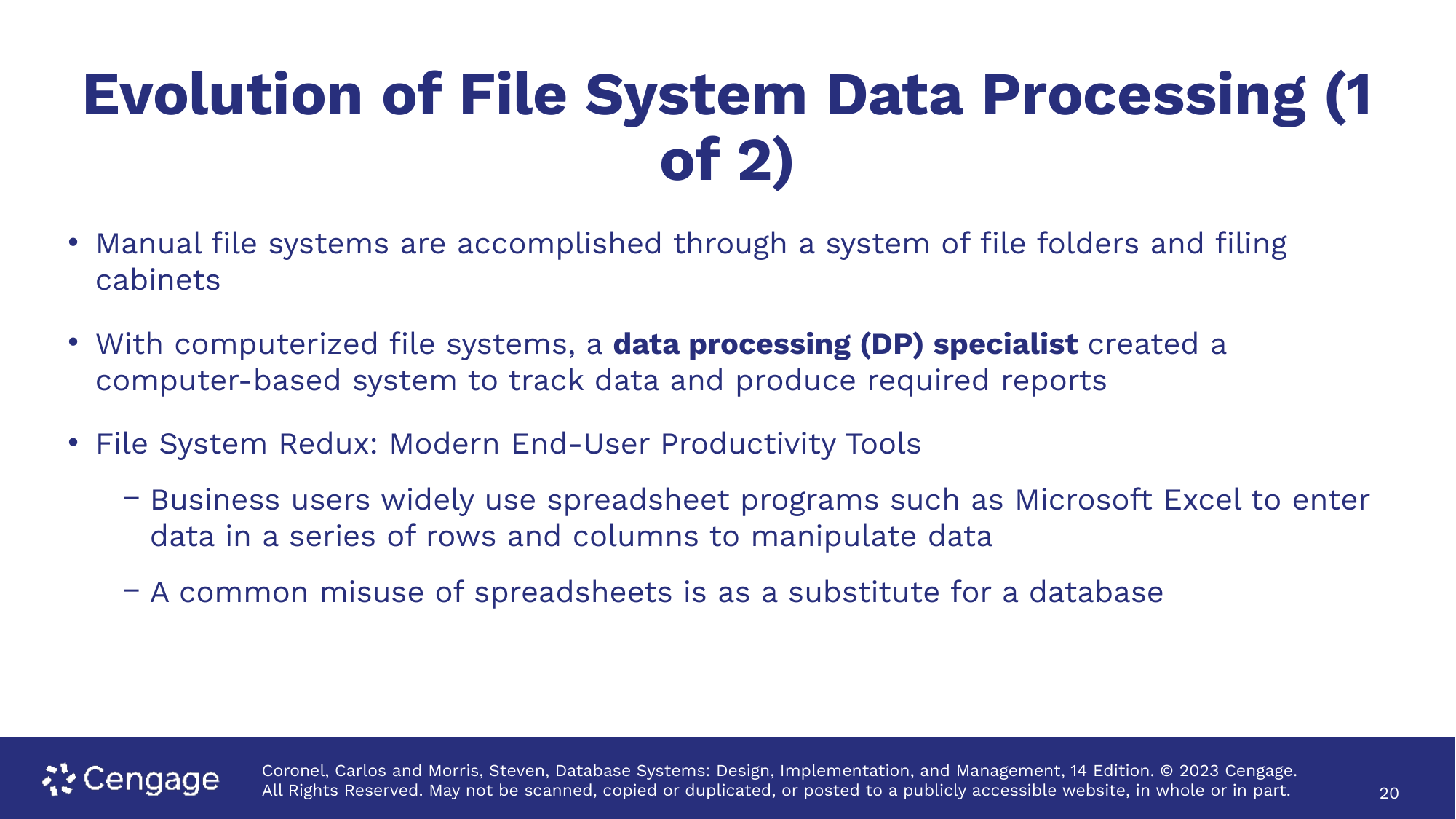

# Evolution of File System Data Processing (1 of 2)
Manual file systems are accomplished through a system of file folders and filing cabinets
With computerized file systems, a data processing (DP) specialist created a computer-based system to track data and produce required reports
File System Redux: Modern End-User Productivity Tools
Business users widely use spreadsheet programs such as Microsoft Excel to enter data in a series of rows and columns to manipulate data
A common misuse of spreadsheets is as a substitute for a database